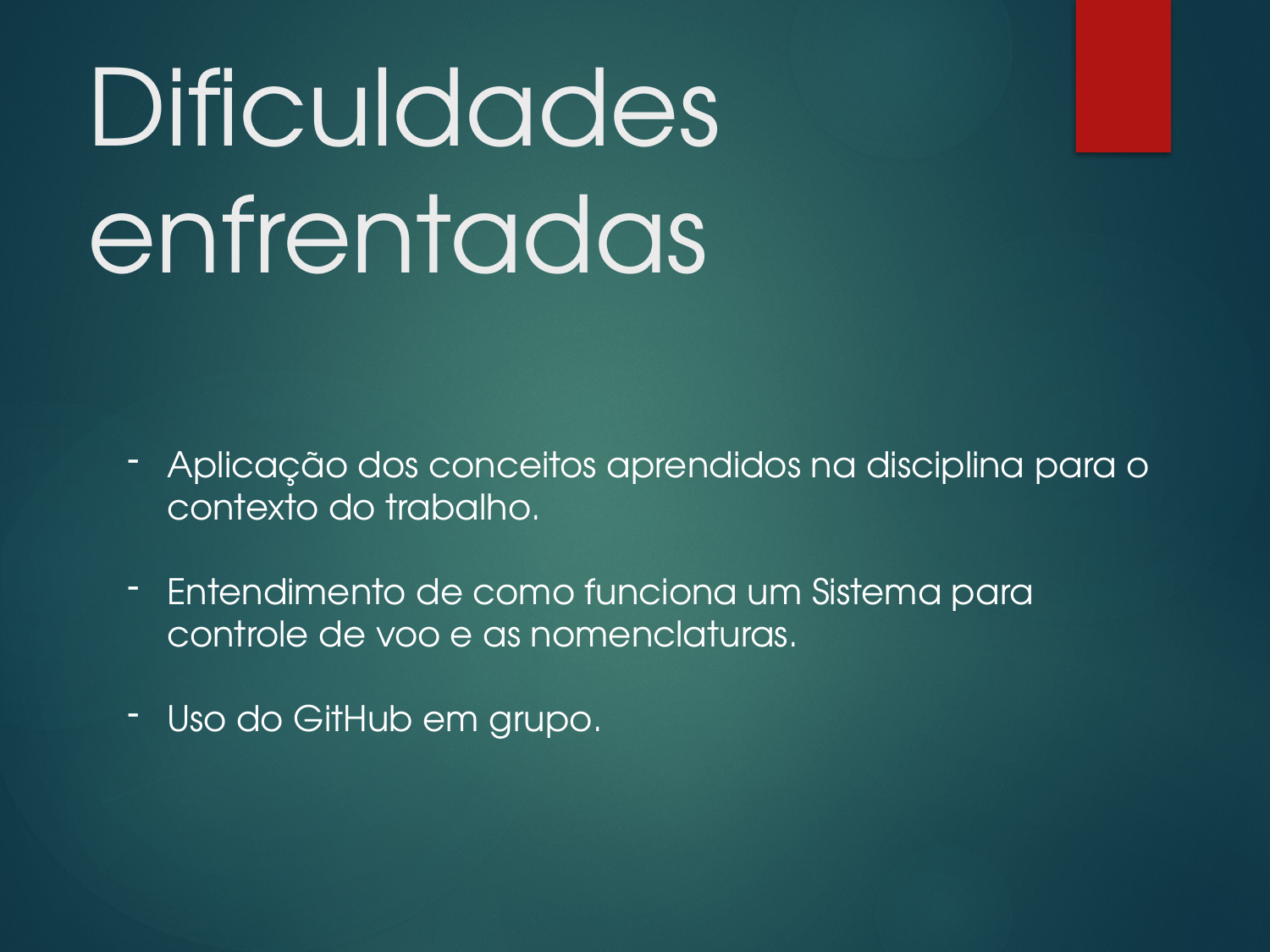

# Dificuldades enfrentadas
Aplicação dos conceitos aprendidos na disciplina para o contexto do trabalho.

Entendimento de como funciona um Sistema para controle de voo e as nomenclaturas.

Uso do GitHub em grupo.